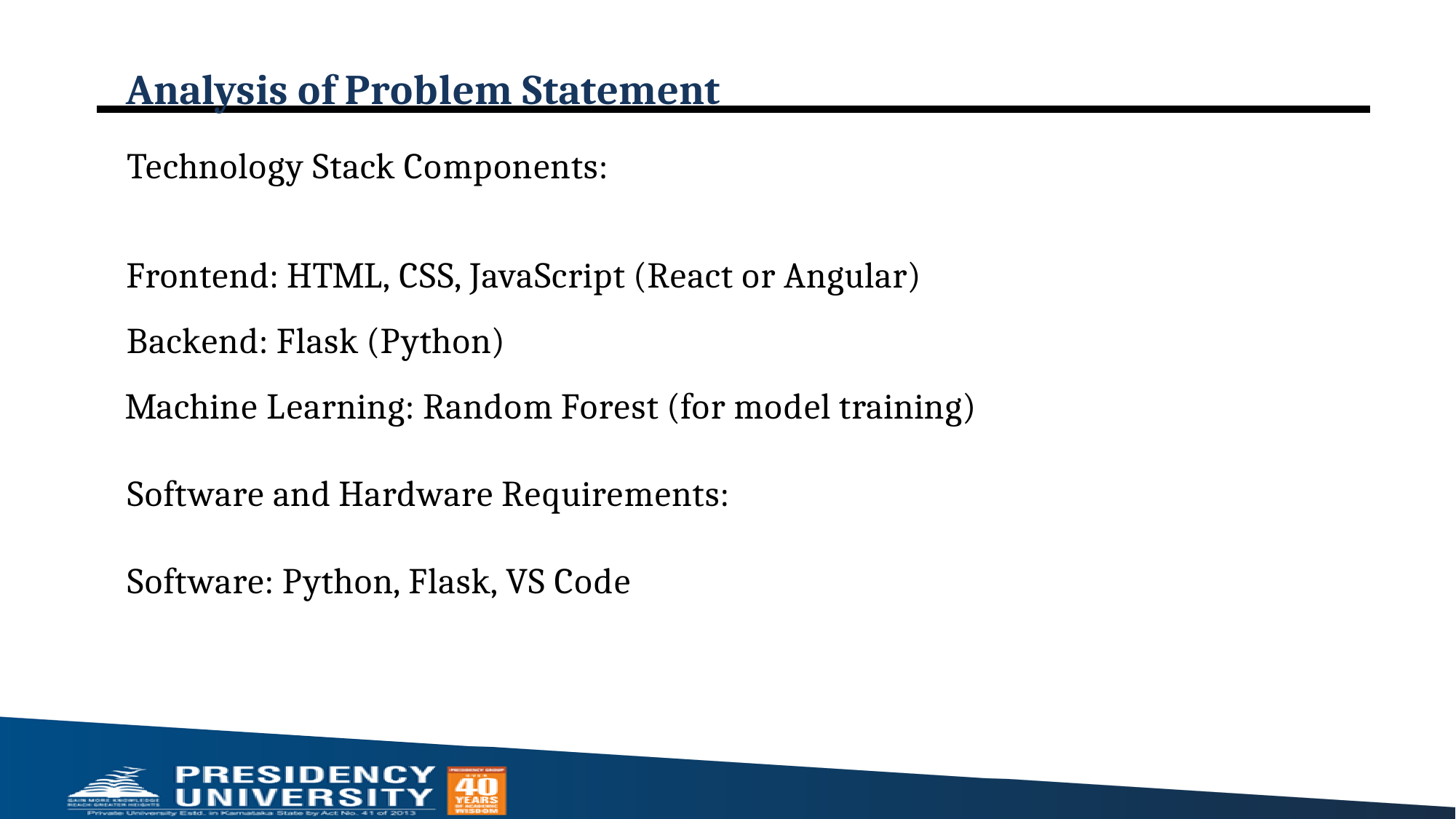

# Analysis of Problem Statement
Technology Stack Components:

Frontend: HTML, CSS, JavaScript (React or Angular)
Backend: Flask (Python)
Machine Learning: Random Forest (for model training)
Software and Hardware Requirements:
Software: Python, Flask, VS Code